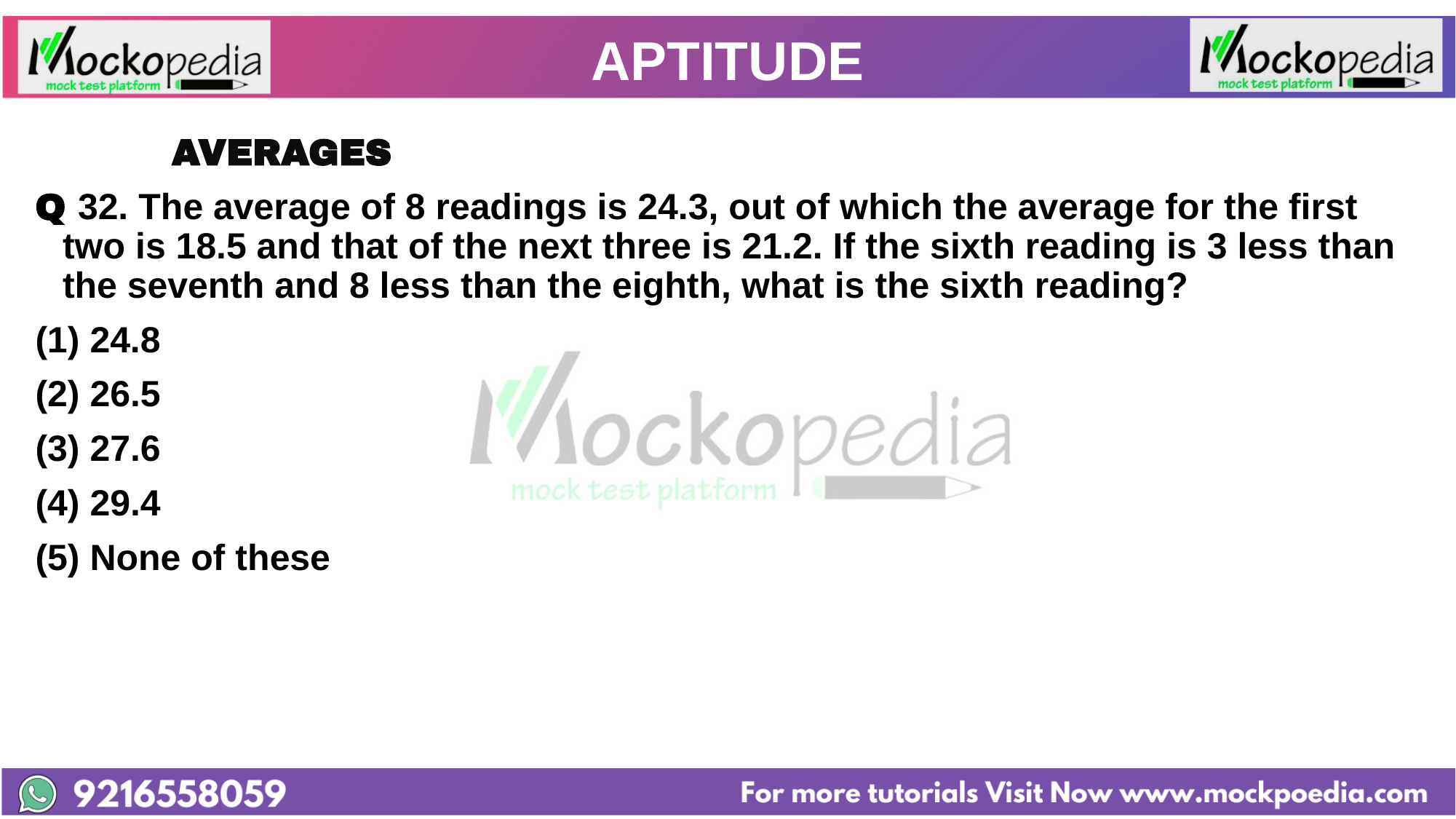

# APTITUDE
		AVERAGES
Q 32. The average of 8 readings is 24.3, out of which the average for the first two is 18.5 and that of the next three is 21.2. If the sixth reading is 3 less than the seventh and 8 less than the eighth, what is the sixth reading?
24.8
(2) 26.5
(3) 27.6
(4) 29.4
(5) None of these